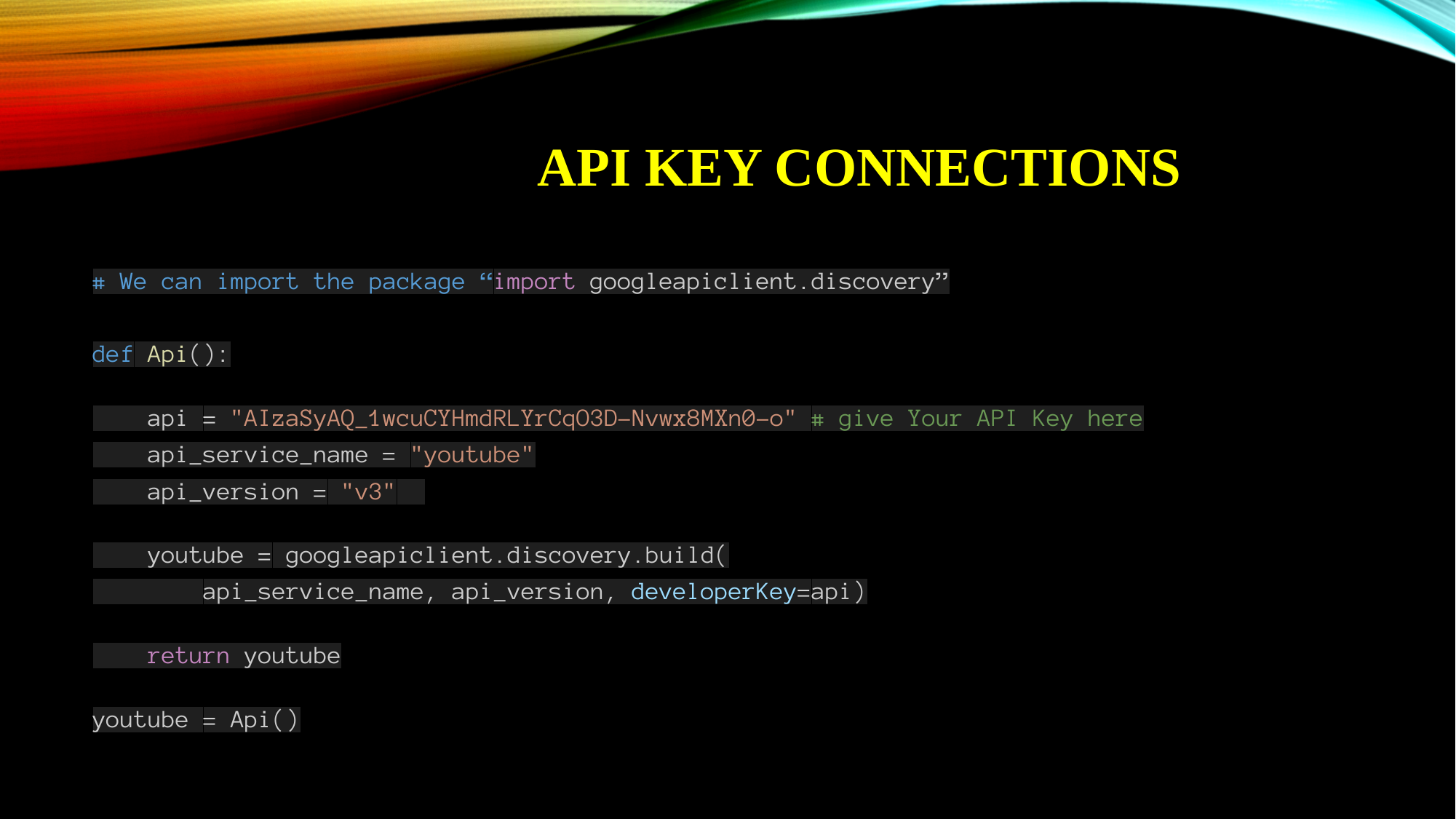

# API KEY CONNECTIONS
# We can import the package “import googleapiclient.discovery”

def Api():
    api = "AIzaSyAQ_1wcuCYHmdRLYrCqO3D-Nvwx8MXn0-o" # give Your API Key here
    api_service_name = "youtube"
    api_version = "v3"
    youtube = googleapiclient.discovery.build(
        api_service_name, api_version, developerKey=api)
    return youtube
youtube = Api()